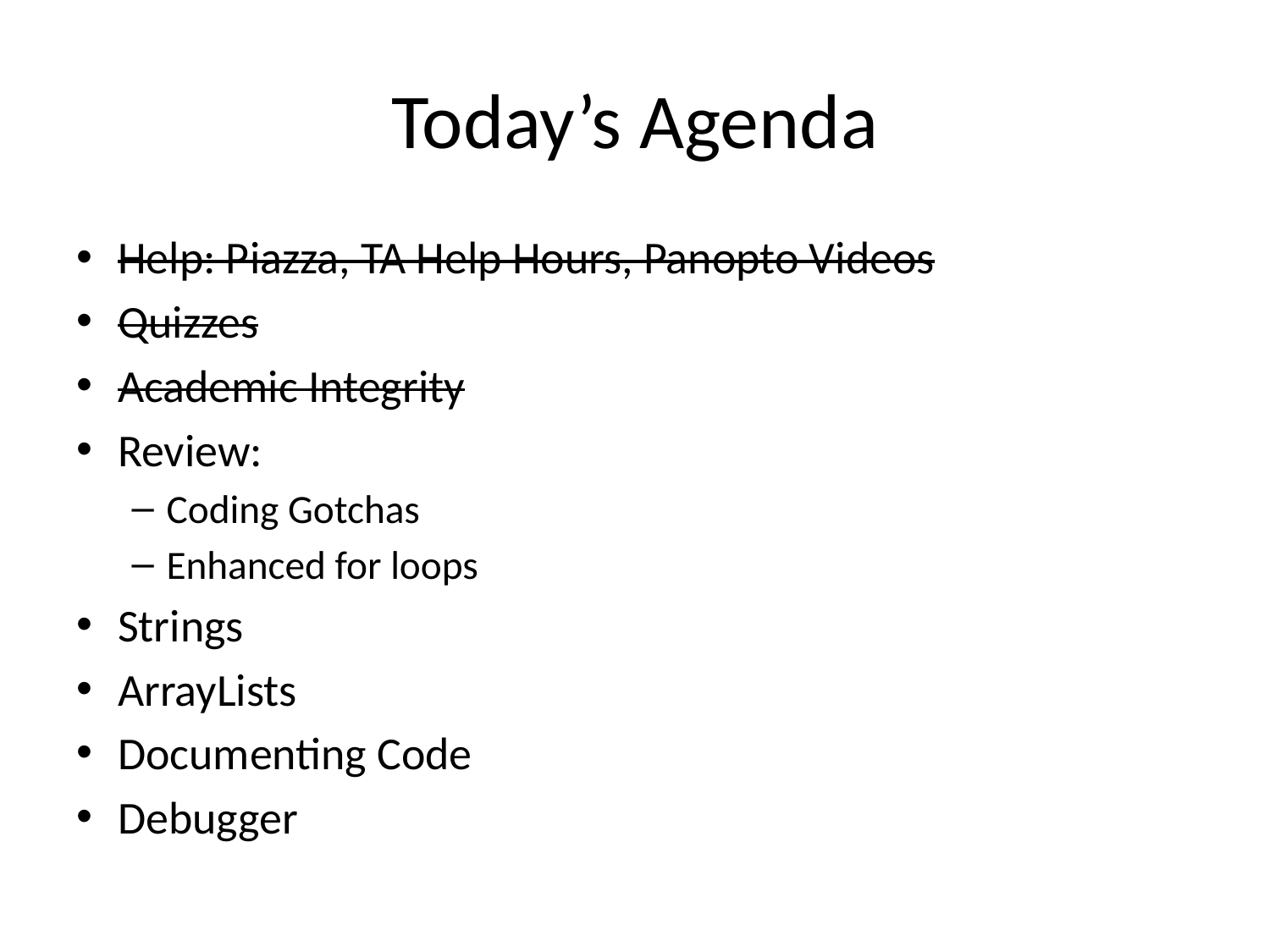

# Today’s Agenda
Help: Piazza, TA Help Hours, Panopto Videos
Quizzes
Academic Integrity
Review:
Coding Gotchas
Enhanced for loops
Strings
ArrayLists
Documenting Code
Debugger